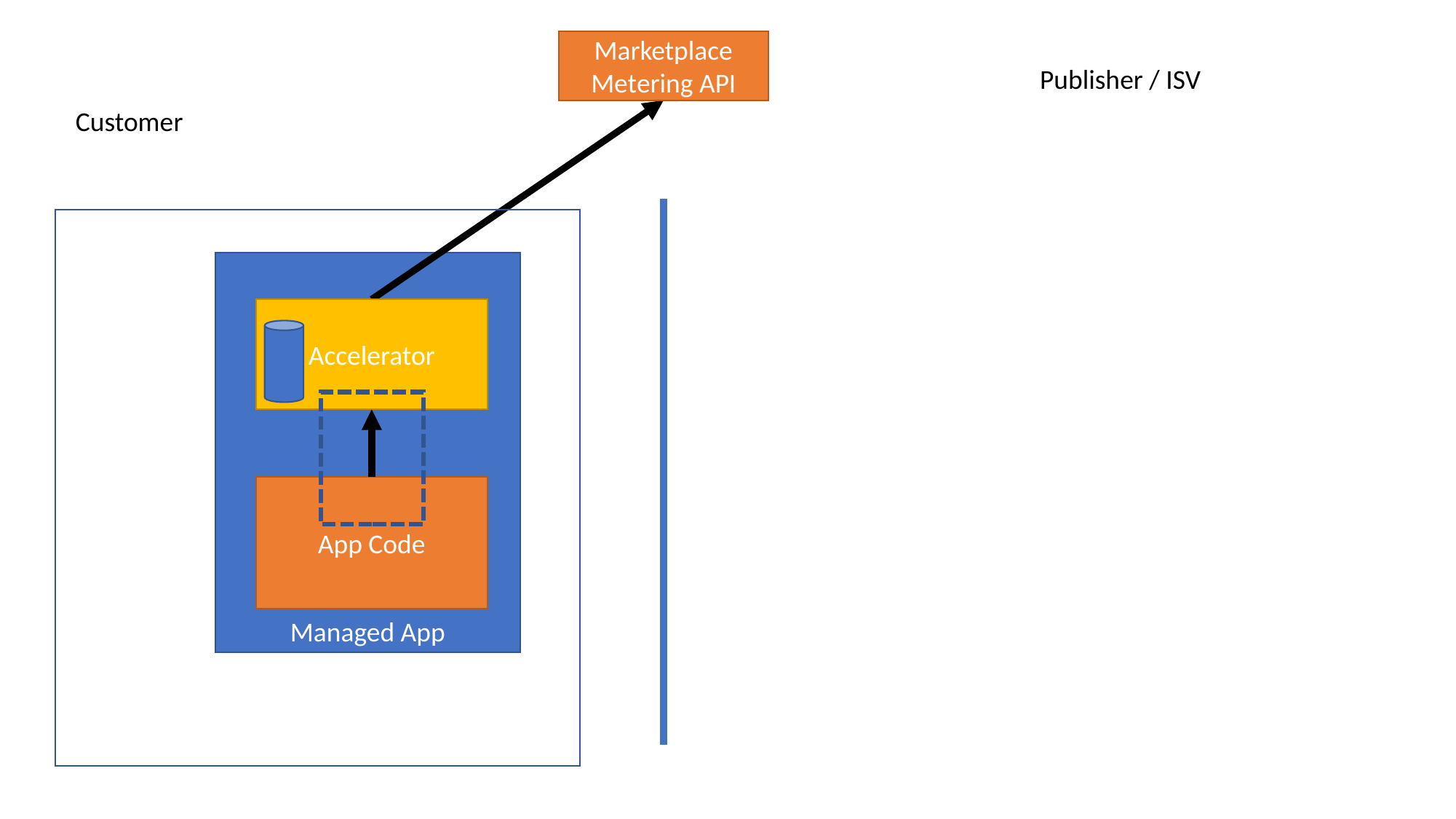

Marketplace Metering API
Publisher / ISV
Customer

Managed App
Accelerator

App Code